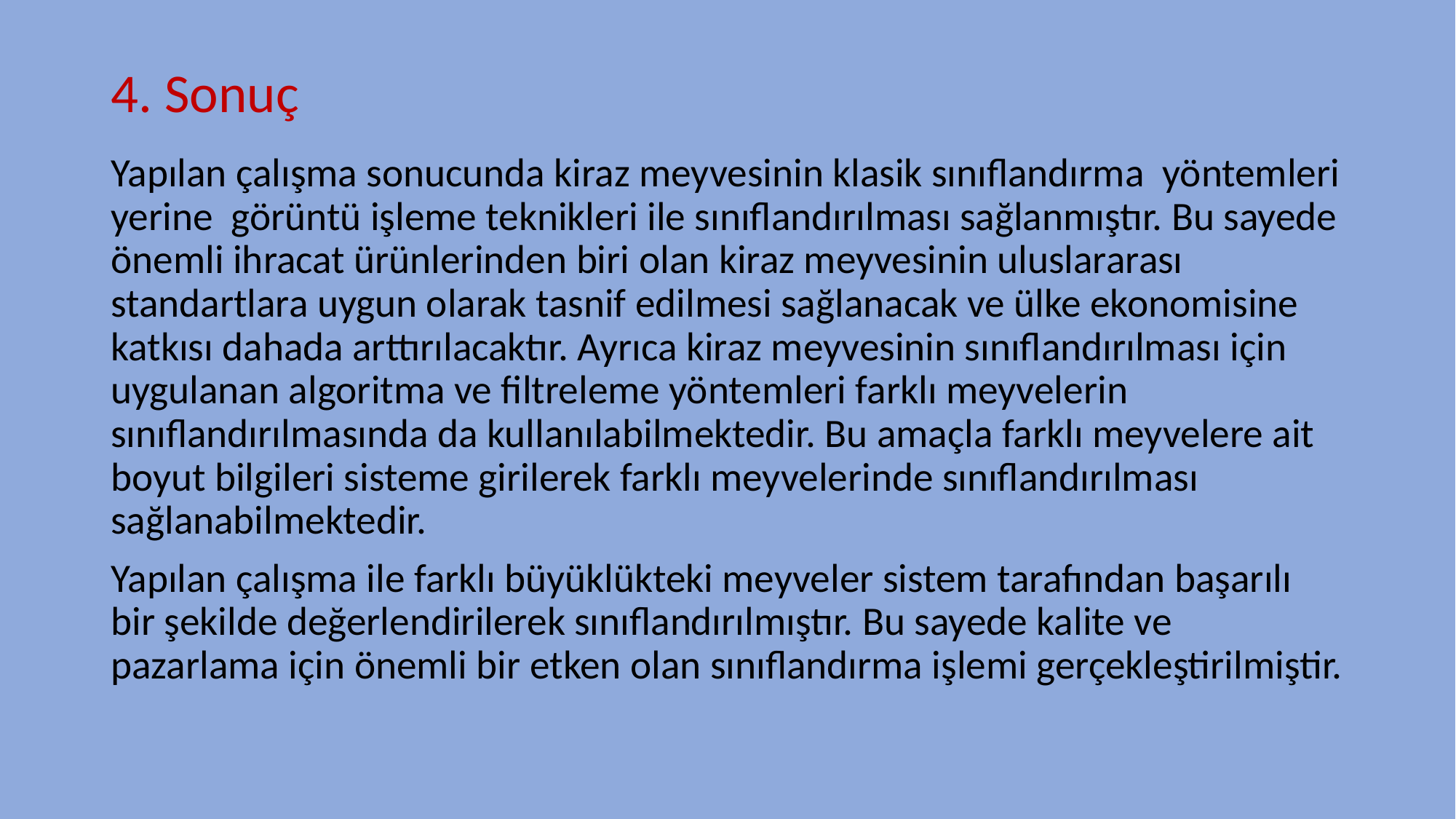

# 4. Sonuç
Yapılan çalışma sonucunda kiraz meyvesinin klasik sınıflandırma  yöntemleri yerine  görüntü işleme teknikleri ile sınıflandırılması sağlanmıştır. Bu sayede önemli ihracat ürünlerinden biri olan kiraz meyvesinin uluslararası standartlara uygun olarak tasnif edilmesi sağlanacak ve ülke ekonomisine katkısı dahada arttırılacaktır. Ayrıca kiraz meyvesinin sınıflandırılması için uygulanan algoritma ve filtreleme yöntemleri farklı meyvelerin sınıflandırılmasında da kullanılabilmektedir. Bu amaçla farklı meyvelere ait boyut bilgileri sisteme girilerek farklı meyvelerinde sınıflandırılması sağlanabilmektedir.
Yapılan çalışma ile farklı büyüklükteki meyveler sistem tarafından başarılı bir şekilde değerlendirilerek sınıflandırılmıştır. Bu sayede kalite ve pazarlama için önemli bir etken olan sınıflandırma işlemi gerçekleştirilmiştir.